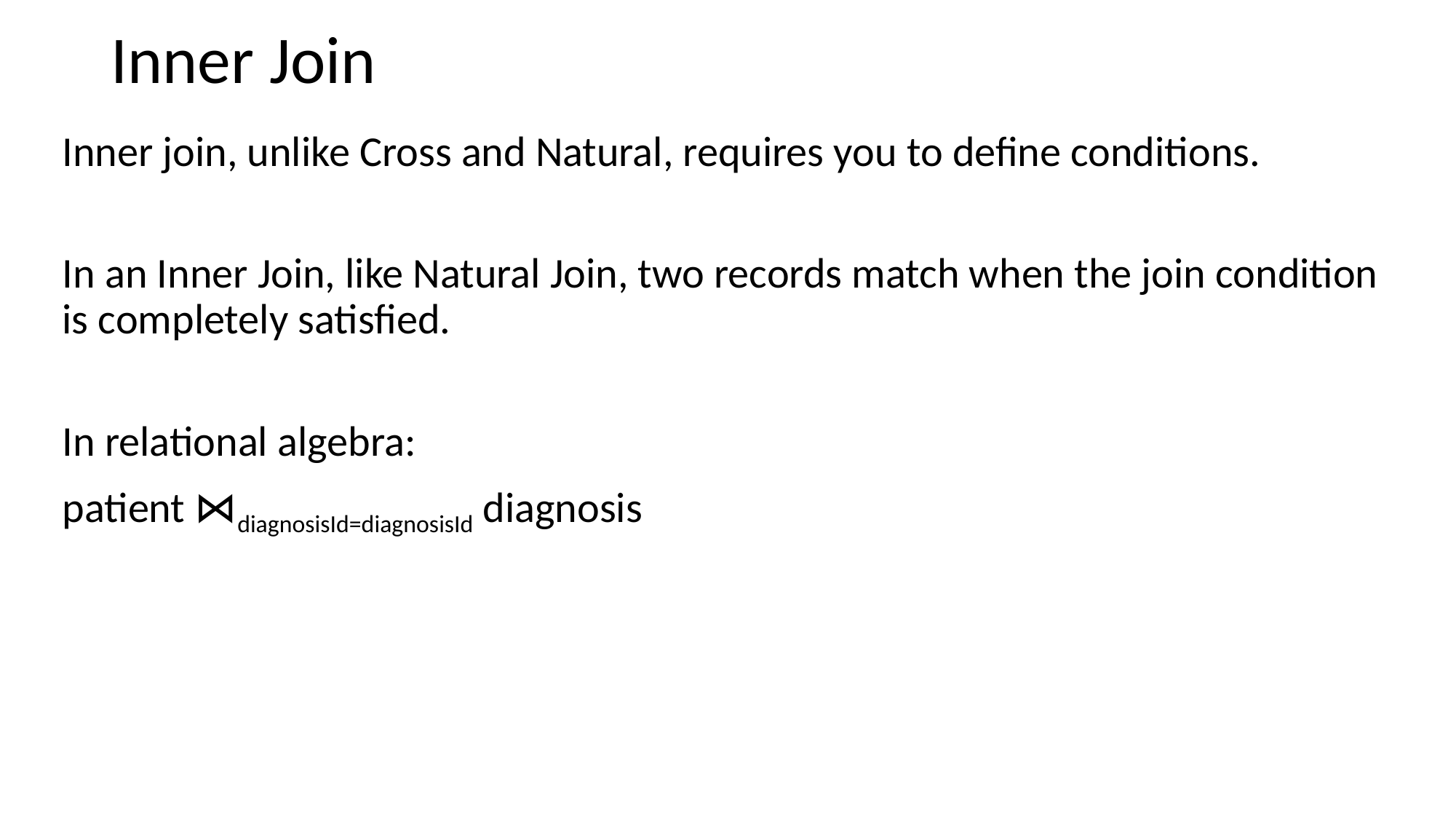

# Inner Join
Inner join, unlike Cross and Natural, requires you to define conditions.

In an Inner Join, like Natural Join, two records match when the join condition is completely satisfied.

In relational algebra:
patient ⋈diagnosisId=diagnosisId diagnosis